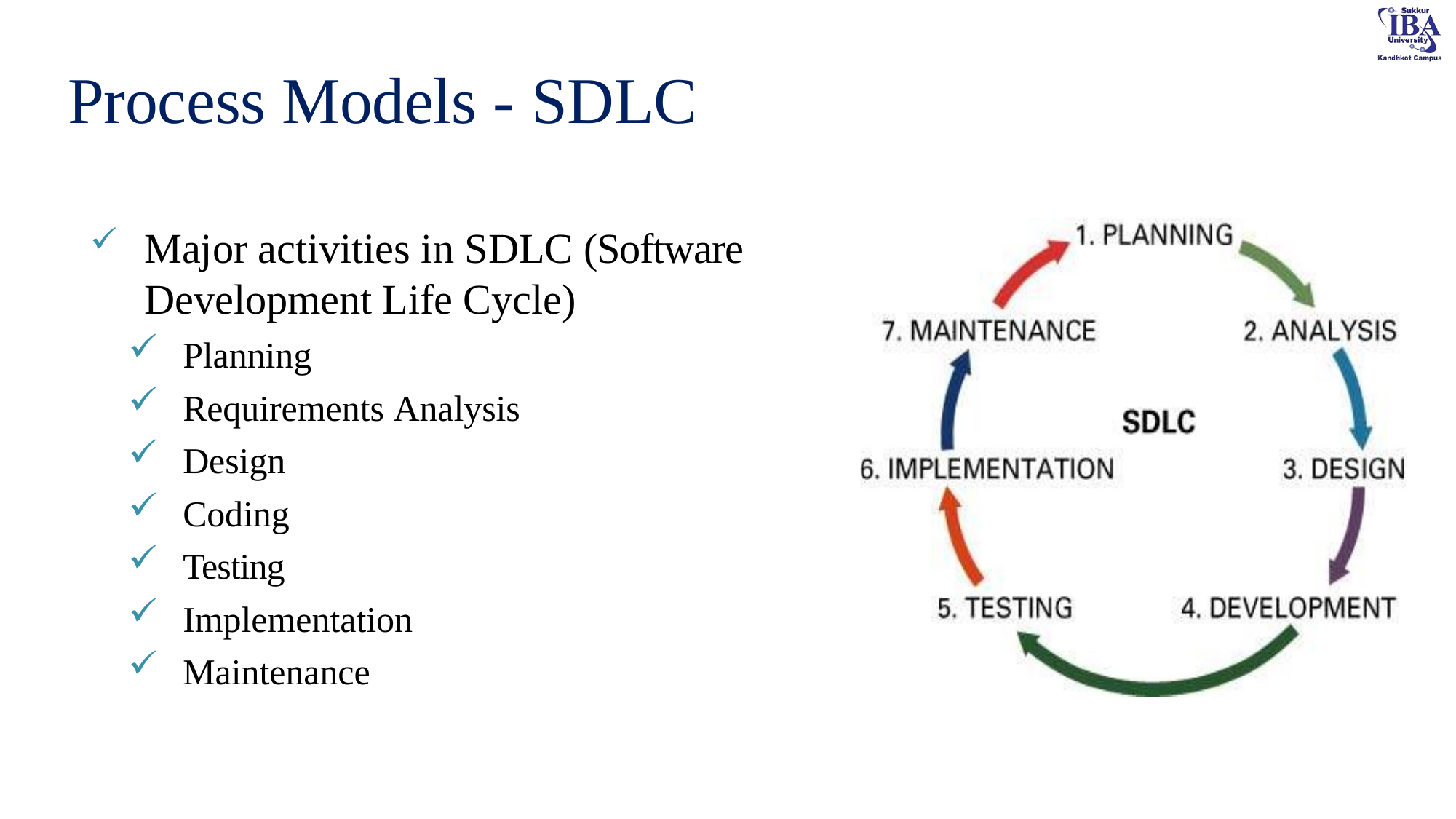

# Process Models - SDLC
Major activities in SDLC (Software  Development Life Cycle)
Planning
Requirements Analysis
Design
Coding
Testing
Implementation
Maintenance